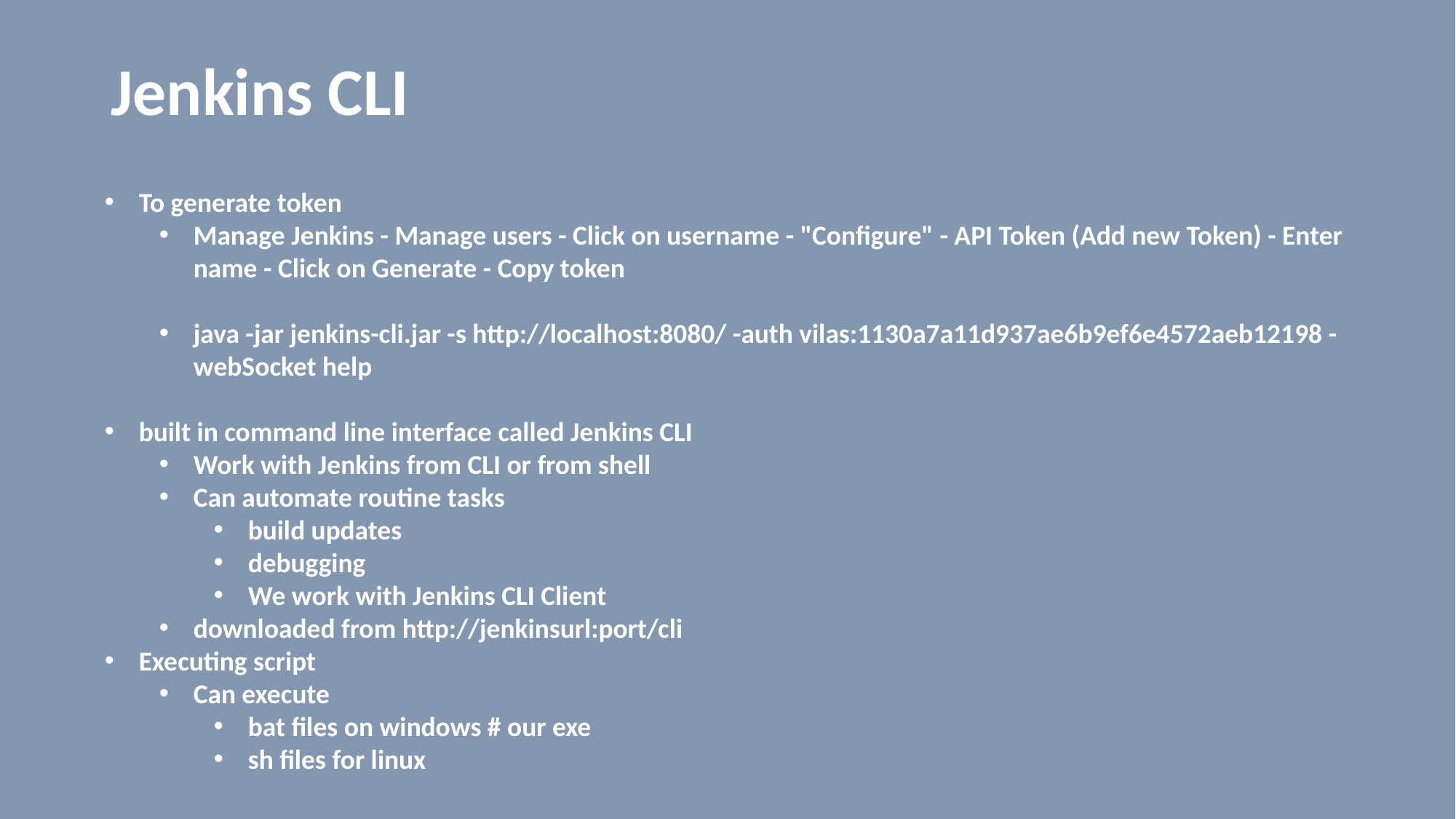

# Jenkins CLI
To generate token
Manage Jenkins - Manage users - Click on username - "Configure" - API Token (Add new Token) - Enter name - Click on Generate - Copy token

java -jar jenkins-cli.jar -s http://localhost:8080/ -auth vilas:1130a7a11d937ae6b9ef6e4572aeb12198 -webSocket help

built in command line interface called Jenkins CLI
Work with Jenkins from CLI or from shell
Can automate routine tasks
build updates
debugging
We work with Jenkins CLI Client
downloaded from http://jenkinsurl:port/cli
Executing script
Can execute
bat files on windows # our exe
sh files for linux